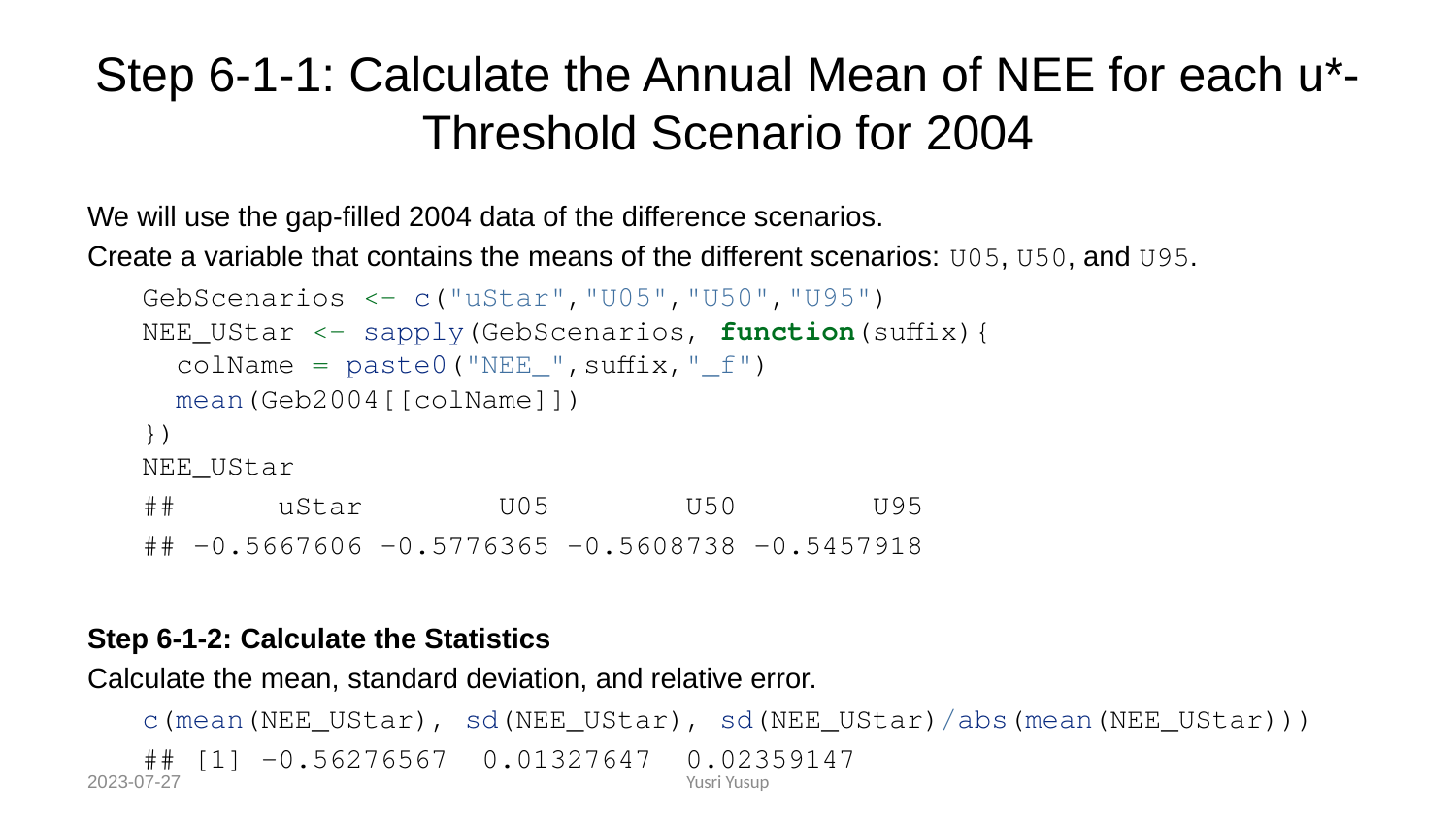

# Step 6-1-1: Calculate the Annual Mean of NEE for each u*-Threshold Scenario for 2004
We will use the gap-filled 2004 data of the difference scenarios.
Create a variable that contains the means of the different scenarios: U05, U50, and U95.
GebScenarios <- c("uStar","U05","U50","U95")
NEE_UStar <- sapply(GebScenarios, function(suffix){
  colName = paste0("NEE_",suffix,"_f")
  mean(Geb2004[[colName]])
})
NEE_UStar
##      uStar        U05        U50        U95
## -0.5667606 -0.5776365 -0.5608738 -0.5457918
Step 6-1-2: Calculate the Statistics
Calculate the mean, standard deviation, and relative error.
c(mean(NEE_UStar), sd(NEE_UStar), sd(NEE_UStar)/abs(mean(NEE_UStar)))
## [1] -0.56276567  0.01327647  0.02359147
2023-07-27
Yusri Yusup